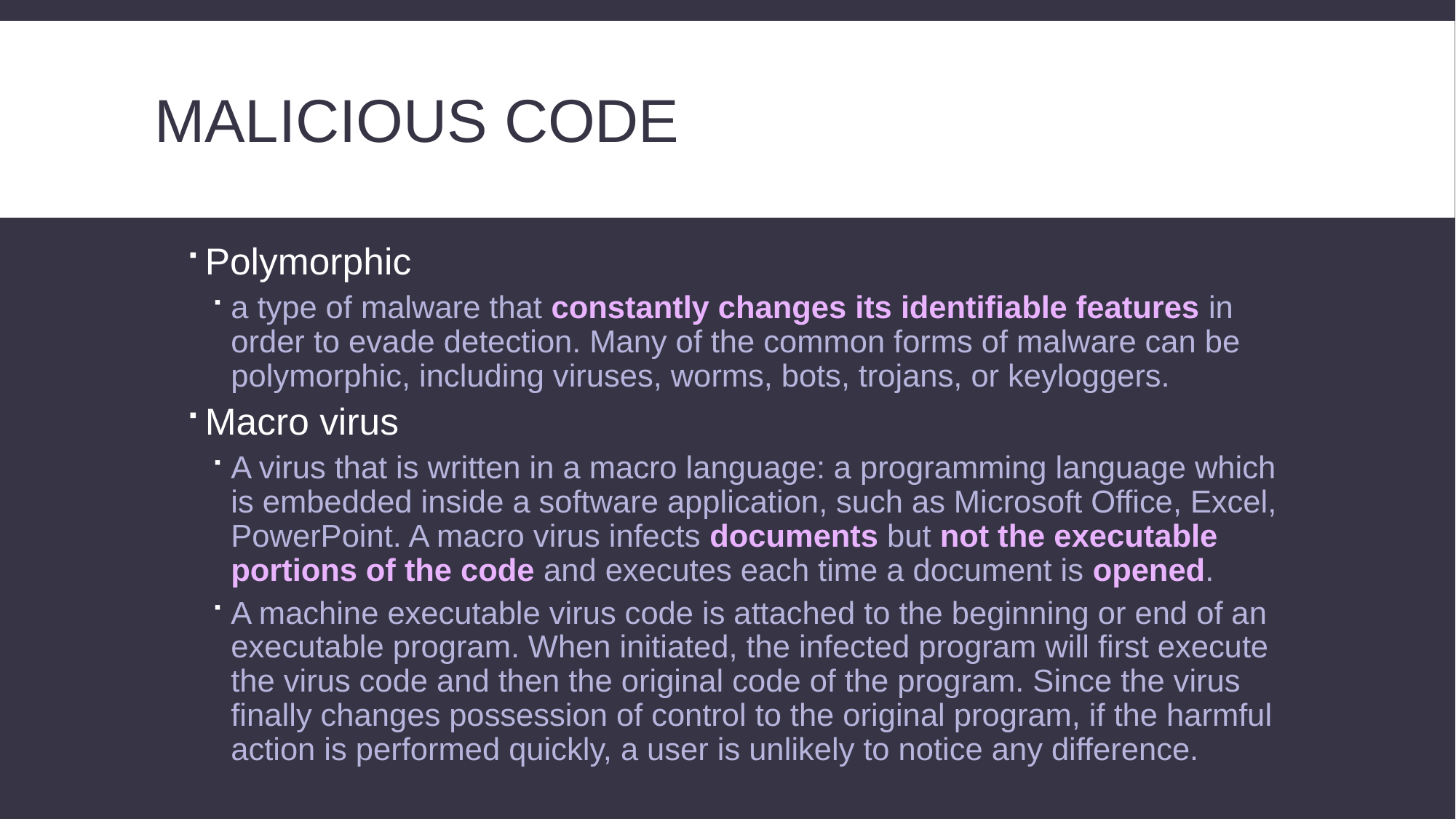

# Malicious code
Polymorphic
a type of malware that constantly changes its identifiable features in order to evade detection. Many of the common forms of malware can be polymorphic, including viruses, worms, bots, trojans, or keyloggers.
Macro virus
A virus that is written in a macro language: a programming language which is embedded inside a software application, such as Microsoft Office, Excel, PowerPoint. A macro virus infects documents but not the executable portions of the code and executes each time a document is opened.
A machine executable virus code is attached to the beginning or end of an executable program. When initiated, the infected program will first execute the virus code and then the original code of the program. Since the virus finally changes possession of control to the original program, if the harmful action is performed quickly, a user is unlikely to notice any difference.